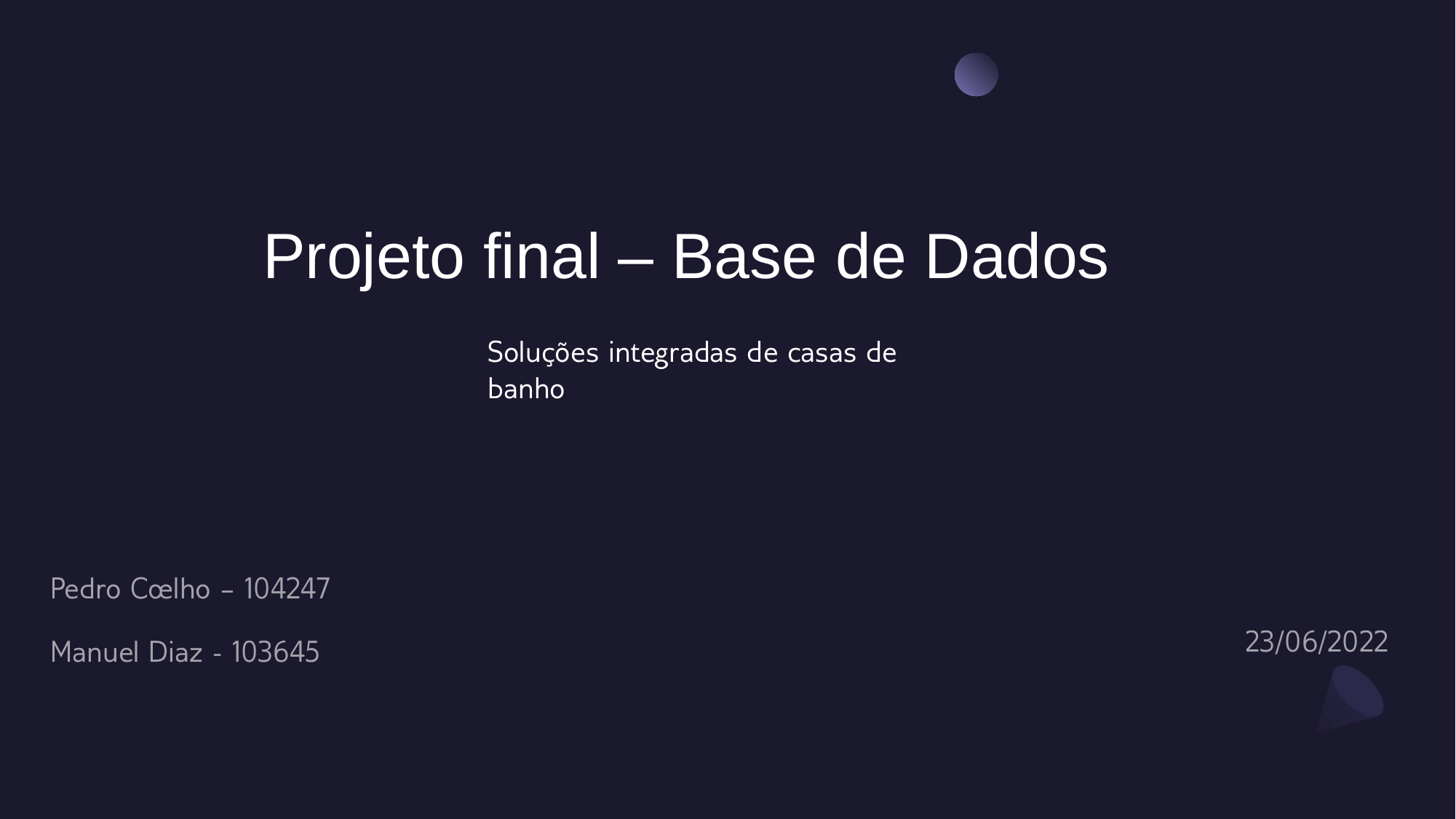

# Projeto final – Base de Dados
Soluções integradas de casas de banho
Pedro Coelho – 104247
Manuel Diaz - 103645
23/06/2022